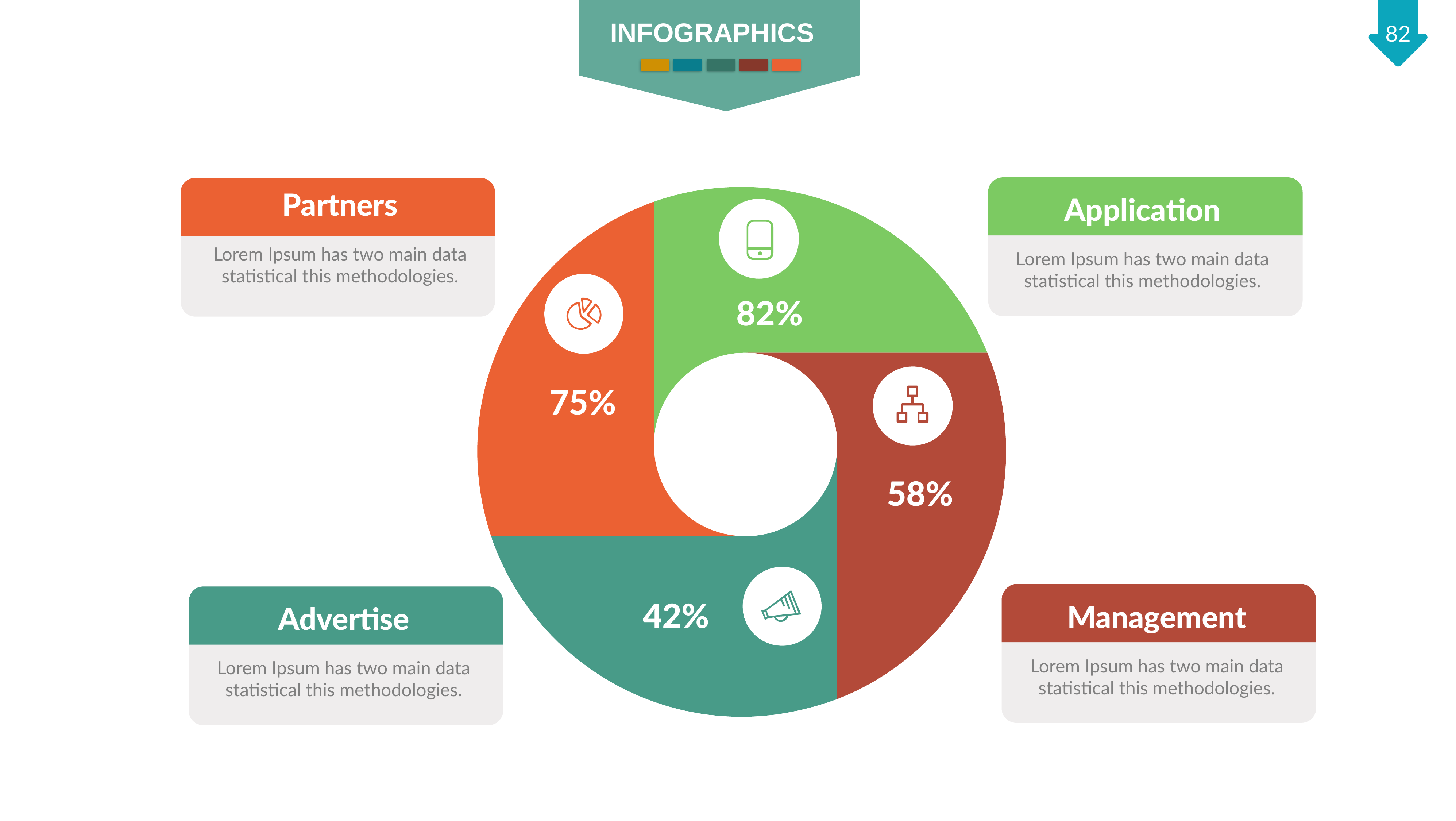

INFOGRAPHICS

Application
Lorem Ipsum has two main data statistical this methodologies.

Partners
Lorem Ipsum has two main data statistical this methodologies.

82%

75%

58%

42%

Management
Lorem Ipsum has two main data statistical this methodologies.

Advertise
Lorem Ipsum has two main data statistical this methodologies.